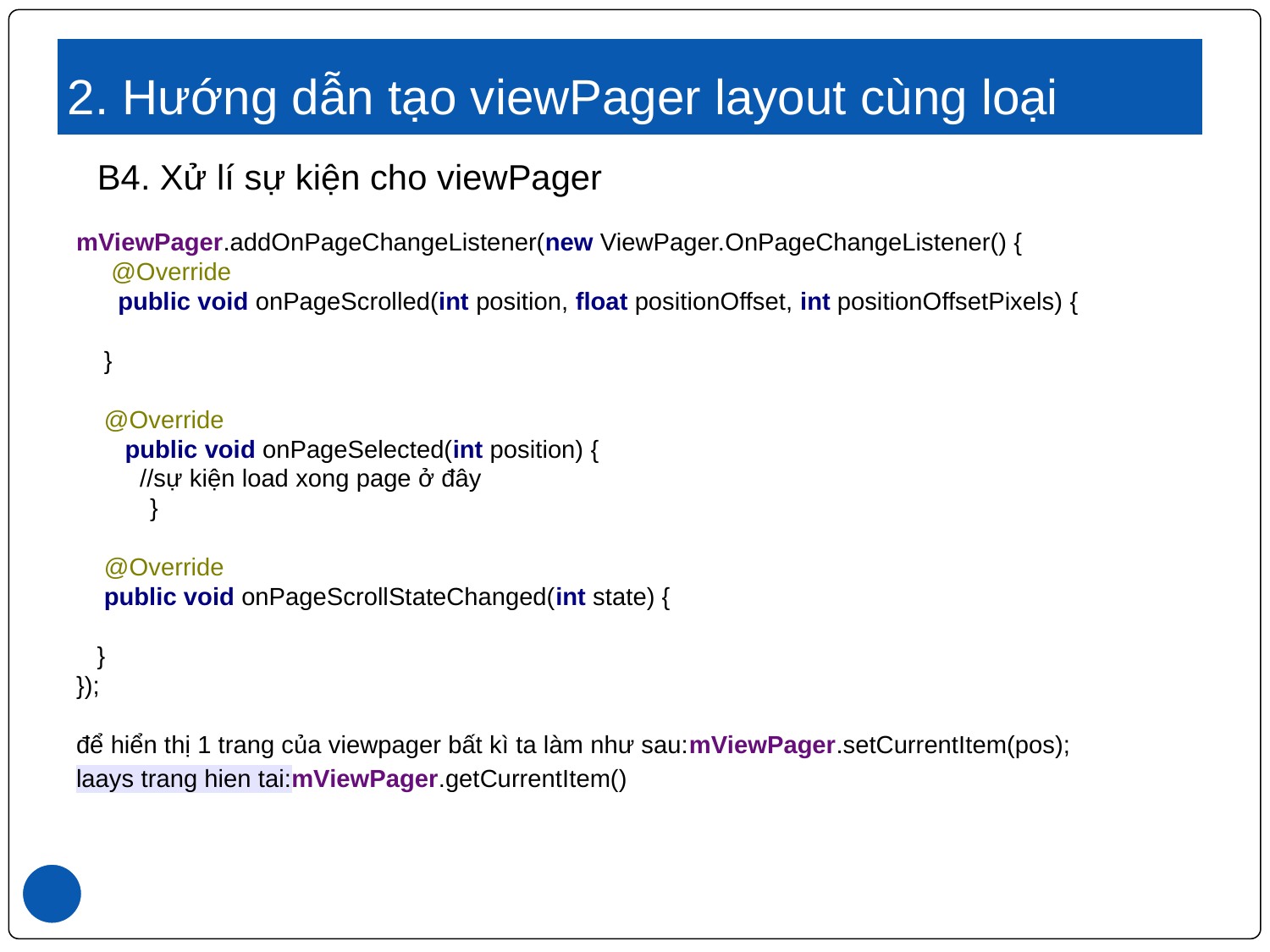

# 2. Hướng dẫn tạo viewPager layout cùng loại
B4. Xử lí sự kiện cho viewPager

mViewPager.addOnPageChangeListener(new ViewPager.OnPageChangeListener() {
     @Override
      public void onPageScrolled(int position, float positionOffset, int positionOffsetPixels) {

    }

    @Override
       public void onPageSelected(int position) {
//sự kiện load xong page ở đây
   }

    @Override
    public void onPageScrollStateChanged(int state) {

   }
});

để hiển thị 1 trang của viewpager bất kì ta làm như sau:mViewPager.setCurrentItem(pos);
laays trang hien tai:mViewPager.getCurrentItem()